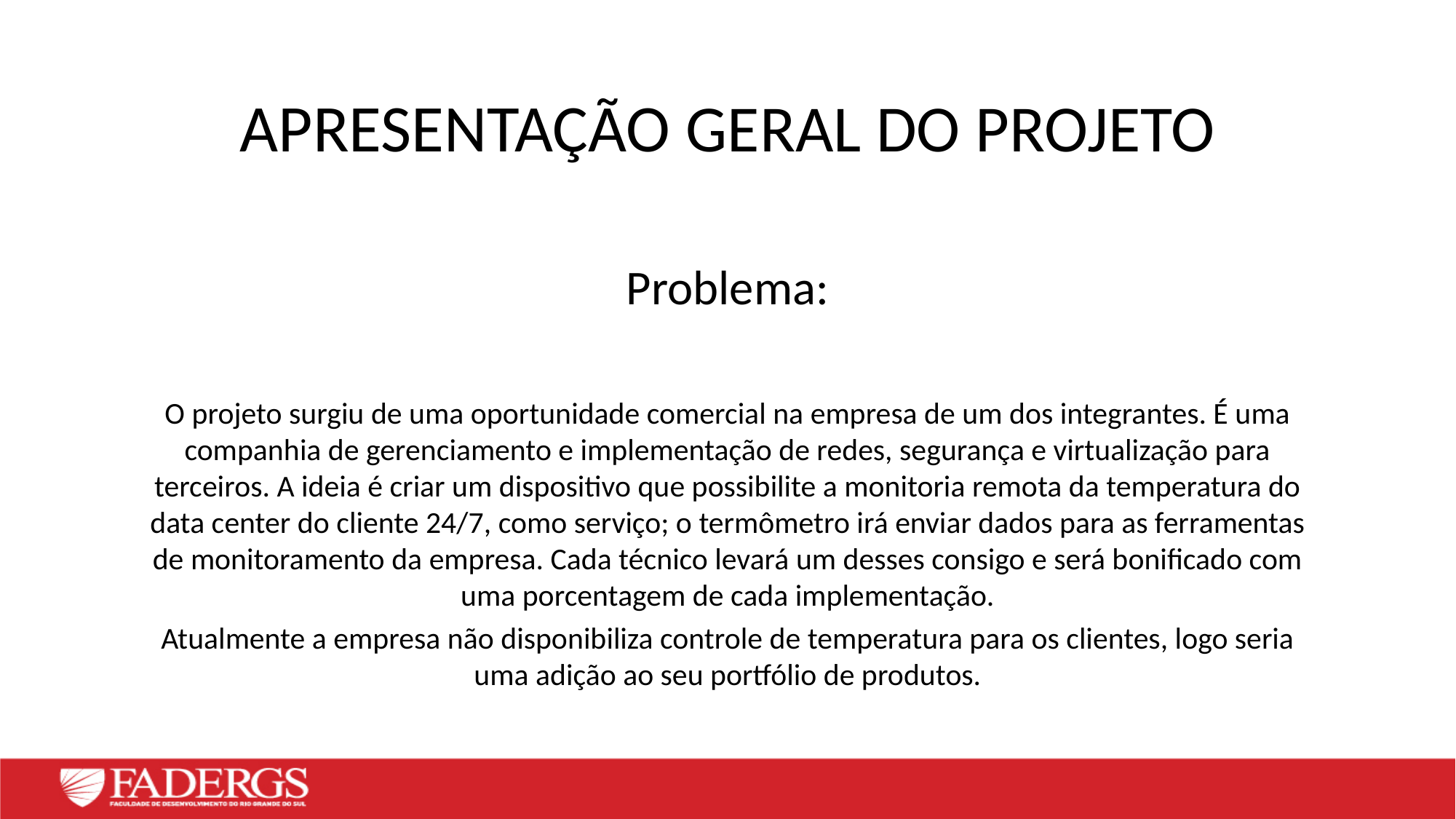

APRESENTAÇÃO GERAL DO PROJETO
Problema:
O projeto surgiu de uma oportunidade comercial na empresa de um dos integrantes. É uma companhia de gerenciamento e implementação de redes, segurança e virtualização para terceiros. A ideia é criar um dispositivo que possibilite a monitoria remota da temperatura do data center do cliente 24/7, como serviço; o termômetro irá enviar dados para as ferramentas de monitoramento da empresa. Cada técnico levará um desses consigo e será bonificado com uma porcentagem de cada implementação.
Atualmente a empresa não disponibiliza controle de temperatura para os clientes, logo seria uma adição ao seu portfólio de produtos.